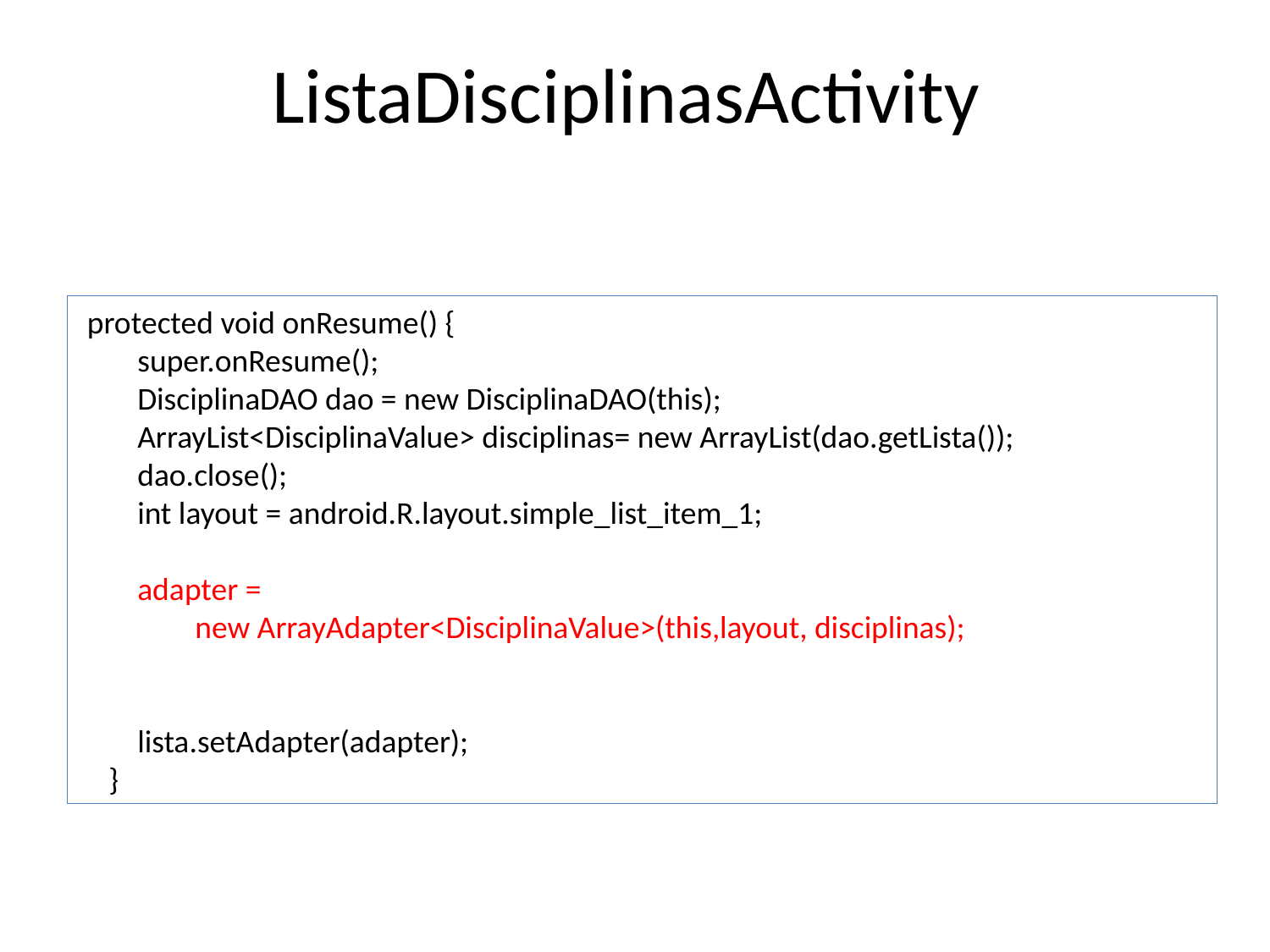

# ListaDisciplinasActivity
 protected void onResume() {
        super.onResume();
        DisciplinaDAO dao = new DisciplinaDAO(this);
        ArrayList<DisciplinaValue> disciplinas= new ArrayList(dao.getLista());
        dao.close();
        int layout = android.R.layout.simple_list_item_1;

        adapter =
                new ArrayAdapter<DisciplinaValue>(this,layout, disciplinas);

        lista.setAdapter(adapter);
    }